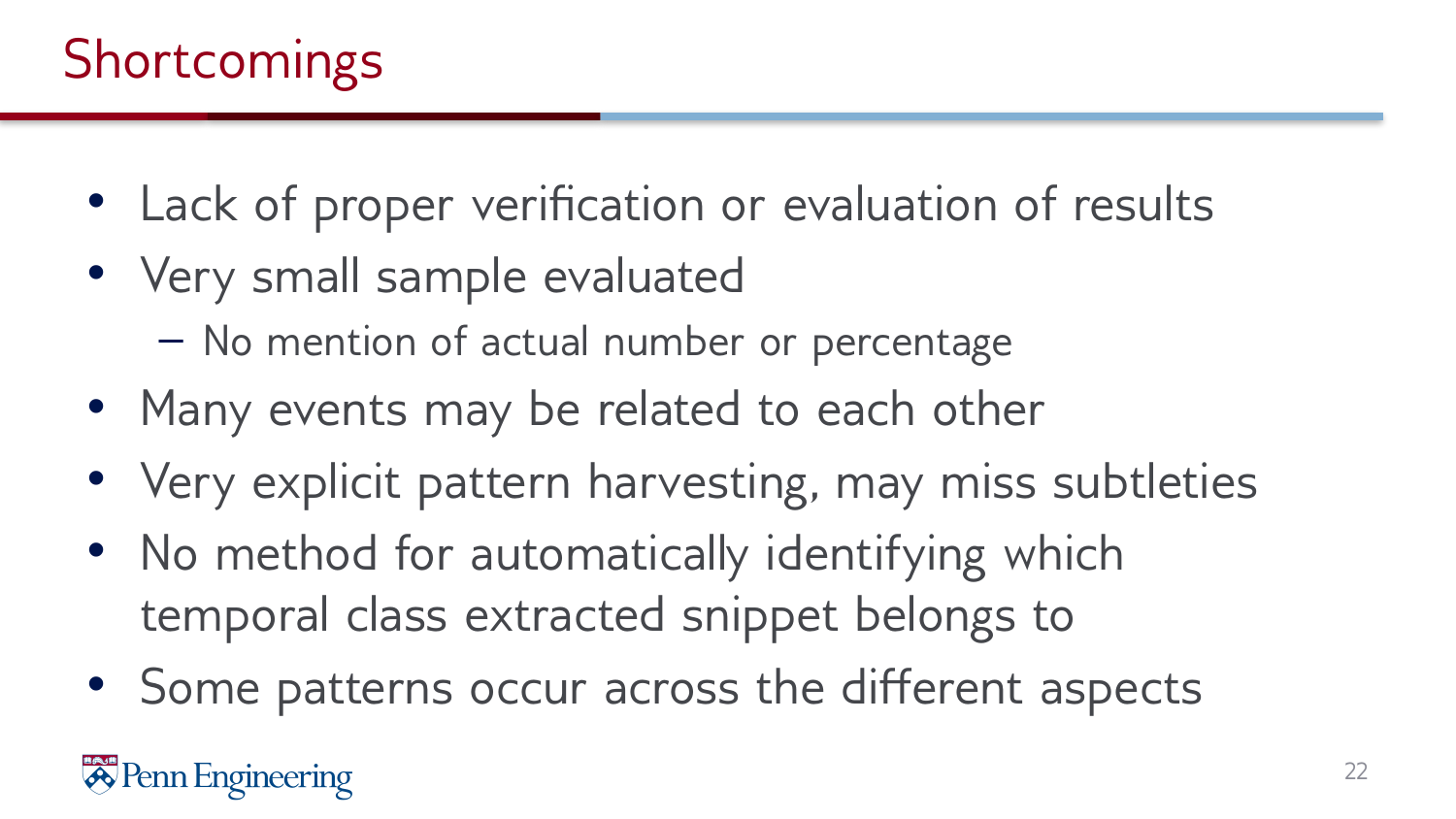

# Shortcomings
Lack of proper verification or evaluation of results
Very small sample evaluated
No mention of actual number or percentage
Many events may be related to each other
Very explicit pattern harvesting, may miss subtleties
No method for automatically identifying which temporal class extracted snippet belongs to
Some patterns occur across the different aspects
22